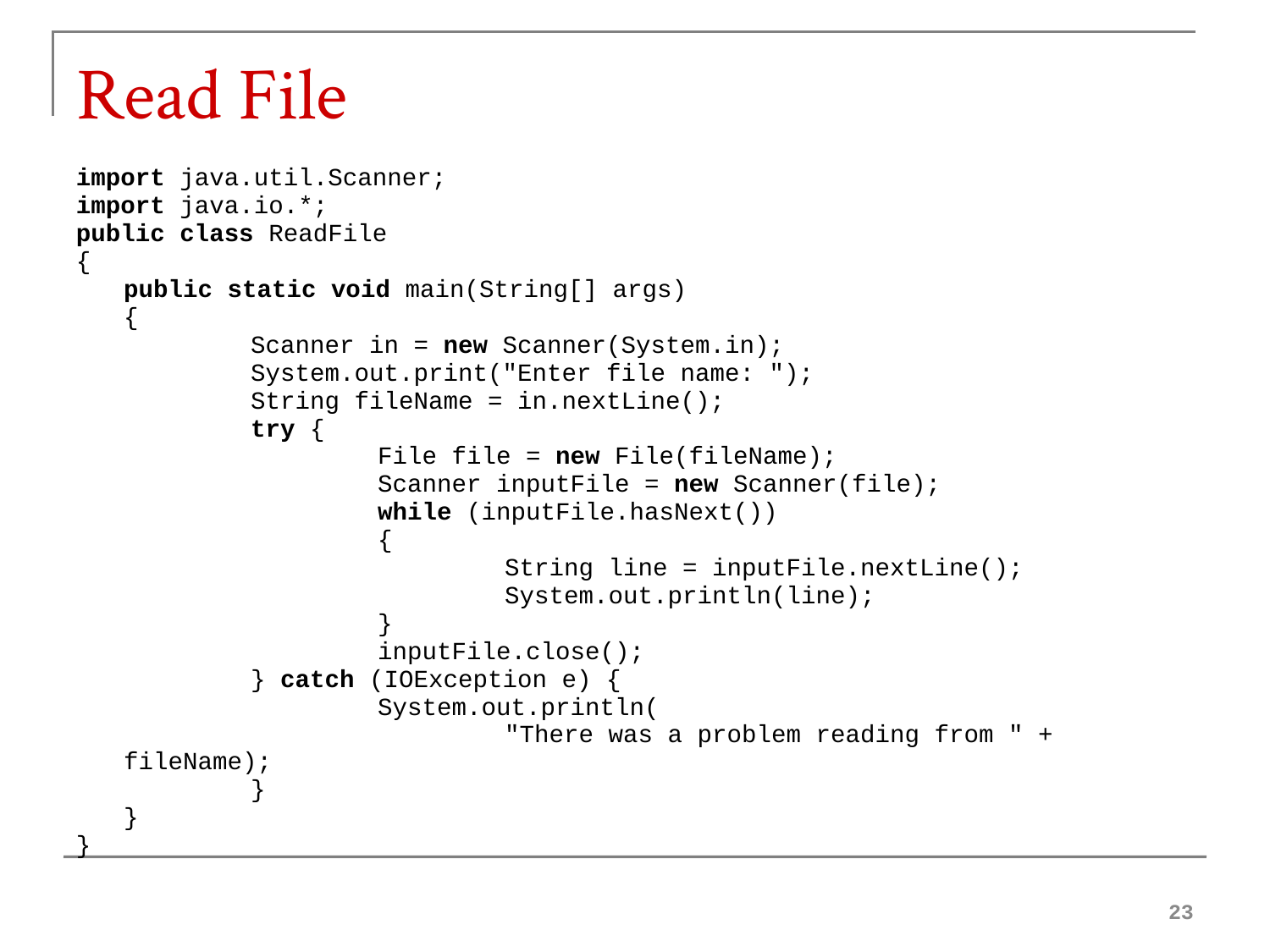

# Read File
import java.util.Scanner;
import java.io.*;
public class ReadFile
{
	public static void main(String[] args)
	{
		Scanner in = new Scanner(System.in);
		System.out.print("Enter file name: ");
		String fileName = in.nextLine();
		try {
			File file = new File(fileName);
			Scanner inputFile = new Scanner(file);
			while (inputFile.hasNext())
			{
				String line = inputFile.nextLine();
				System.out.println(line);
			}
			inputFile.close();
		} catch (IOException e) {
			System.out.println(
				"There was a problem reading from " + fileName);
    	}
	}
}
23